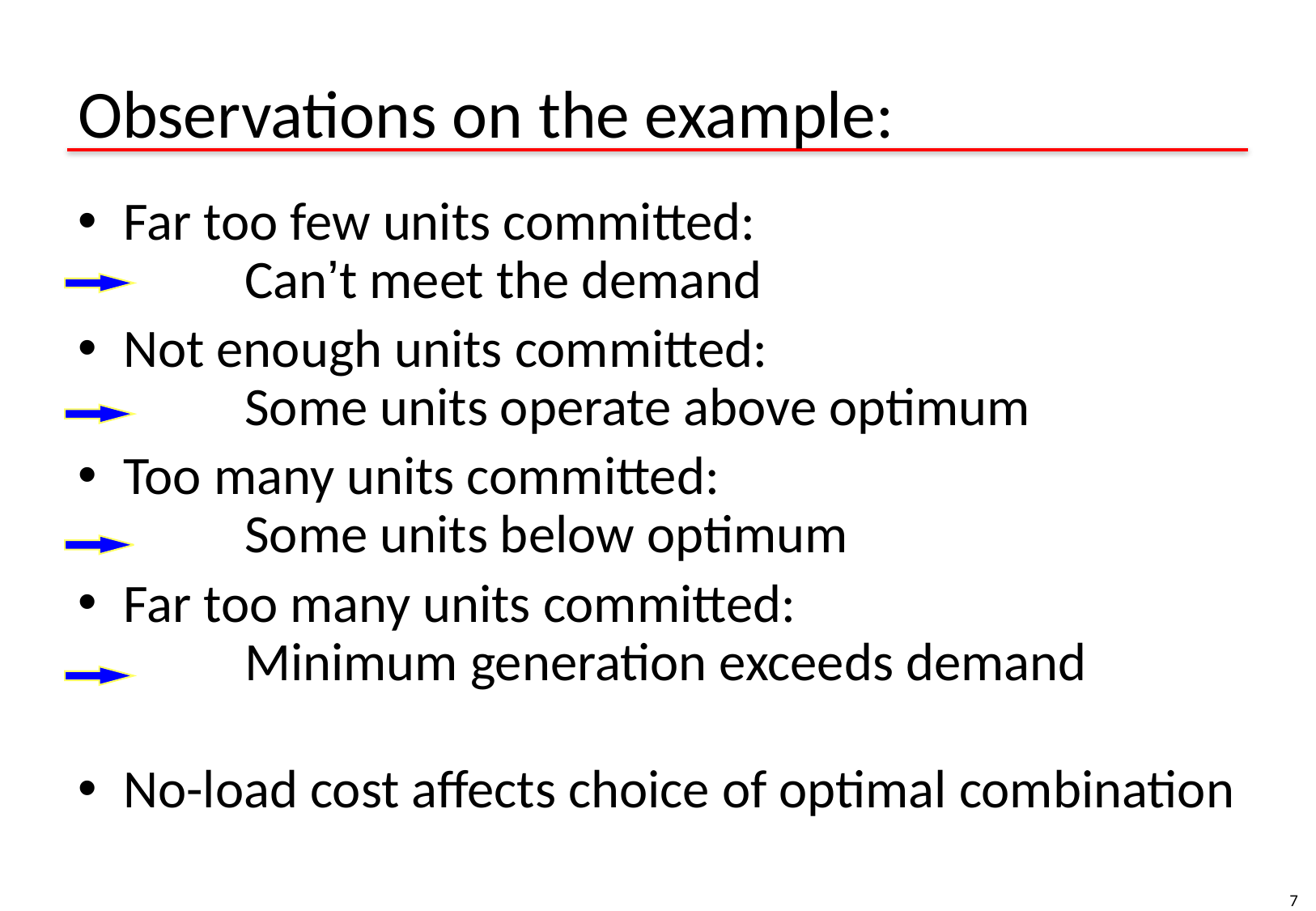

# Observations on the example:
Far too few units committed:
	Can’t meet the demand
Not enough units committed:
	Some units operate above optimum
Too many units committed:
	Some units below optimum
Far too many units committed:
	Minimum generation exceeds demand
No-load cost affects choice of optimal combination

7